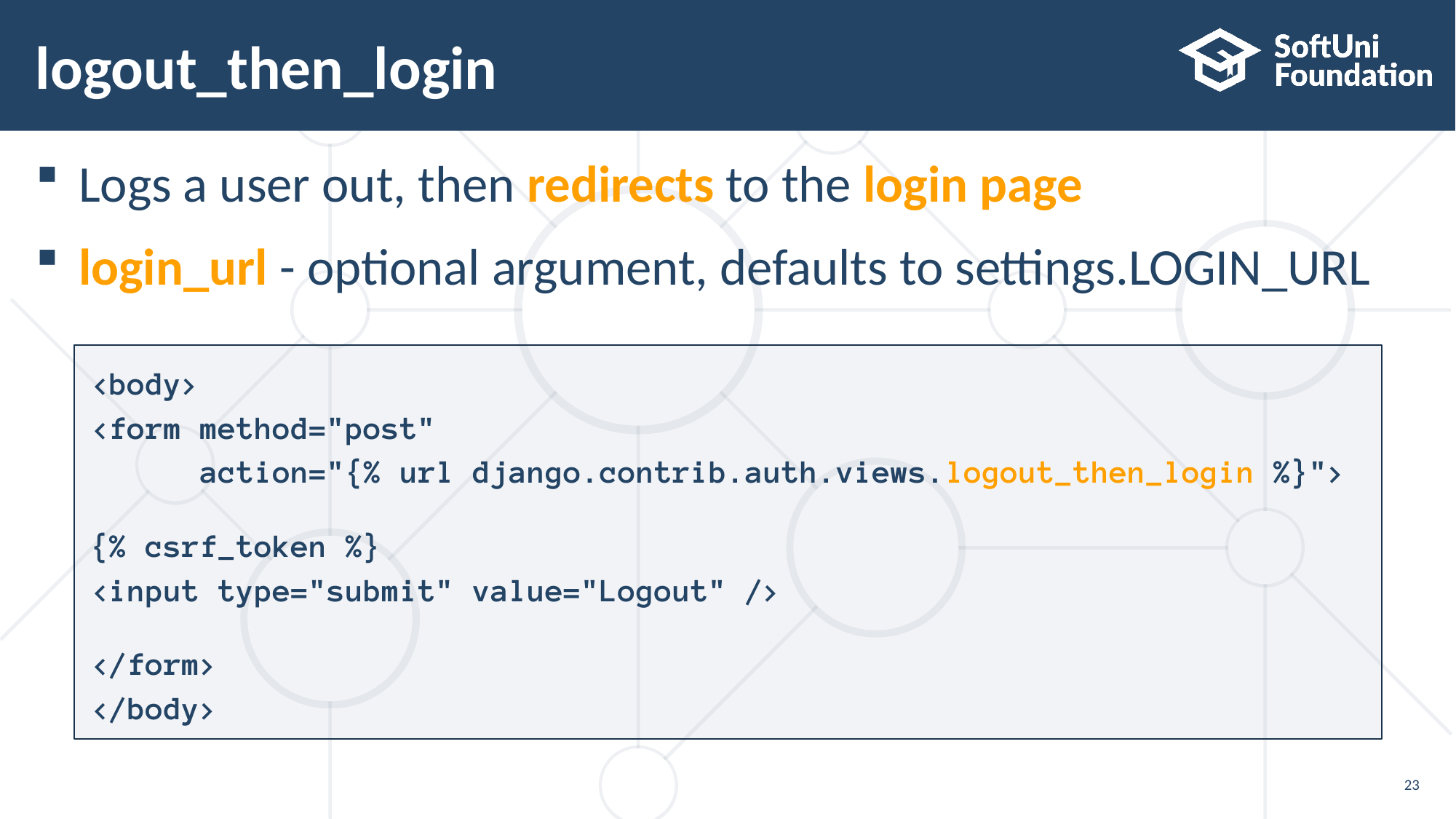

# logout_then_login
Logs a user out, then redirects to the login page
login_url - optional argument, defaults to settings.LOGIN_URL
<body>
<form method="post"
      action="{% url django.contrib.auth.views.logout_then_login %}">

{% csrf_token %}
<input type="submit" value="Logout" />

</form>
</body>
23